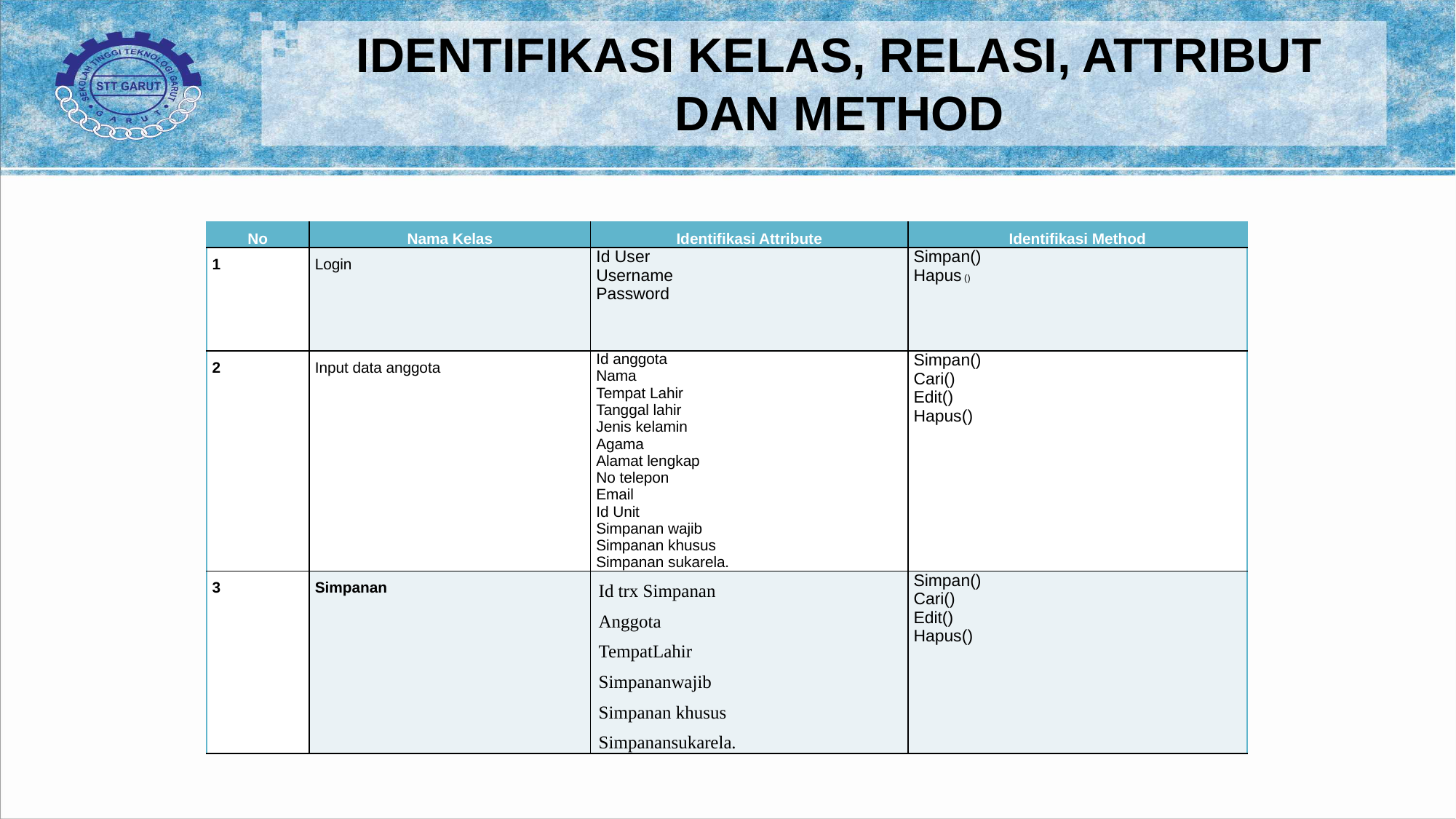

# IDENTIFIKASI KELAS, RELASI, ATTRIBUT DAN METHOD
| No | Nama Kelas | Identifikasi Attribute | Identifikasi Method |
| --- | --- | --- | --- |
| 1 | Login | Id User Username Password | Simpan() Hapus () |
| 2 | Input data anggota | Id anggota Nama Tempat Lahir Tanggal lahir Jenis kelamin Agama Alamat lengkap No telepon Email Id Unit Simpanan wajib Simpanan khusus Simpanan sukarela. | Simpan() Cari() Edit() Hapus() |
| 3 | Simpanan | Id trx Simpanan Anggota TempatLahir Simpananwajib Simpanan khusus Simpanansukarela. | Simpan() Cari() Edit() Hapus() |